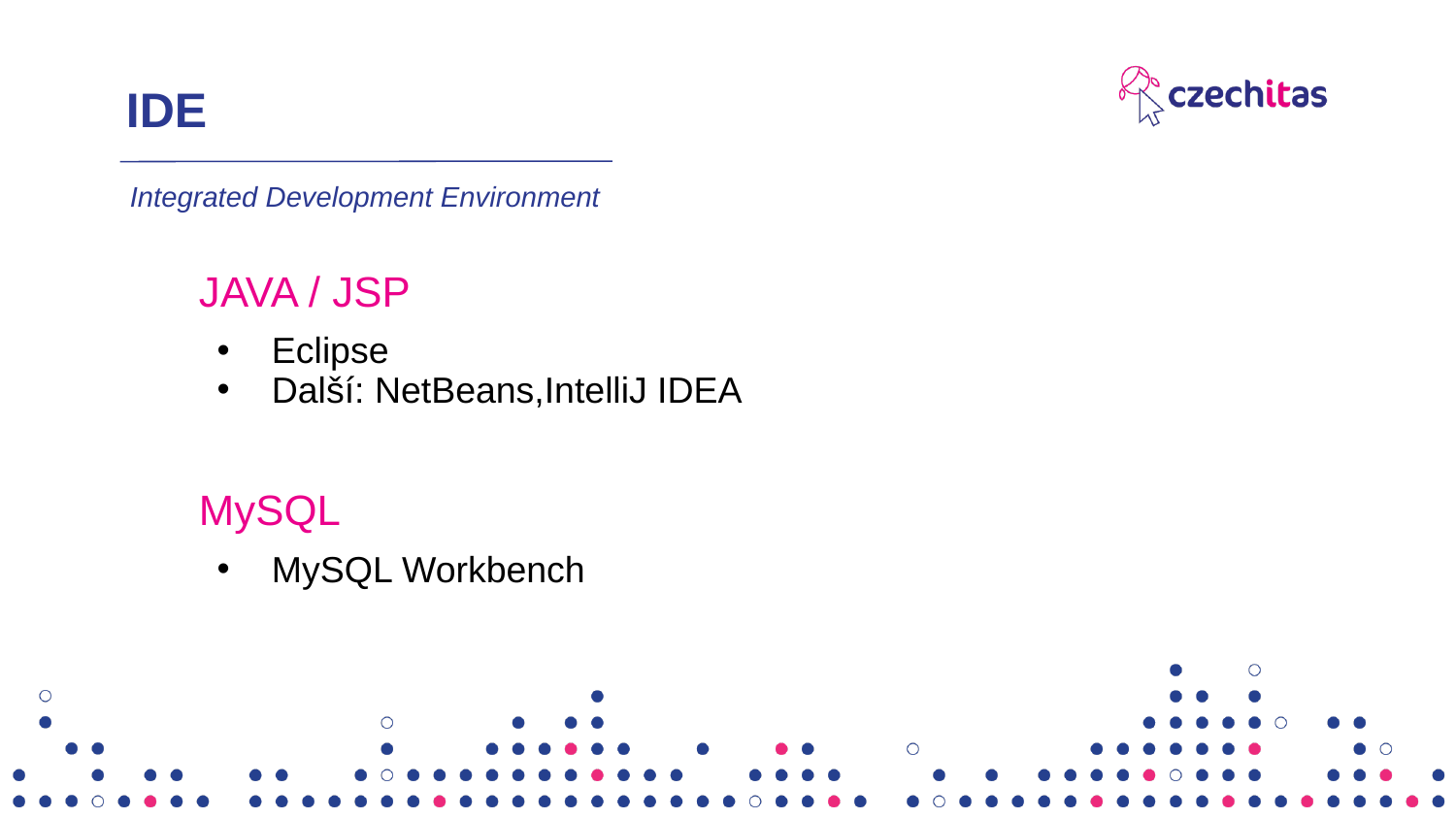

# IDE

JAVA / JSP
Eclipse
Další: NetBeans,IntelliJ IDEA

MySQL
MySQL Workbench

Integrated Development Environment